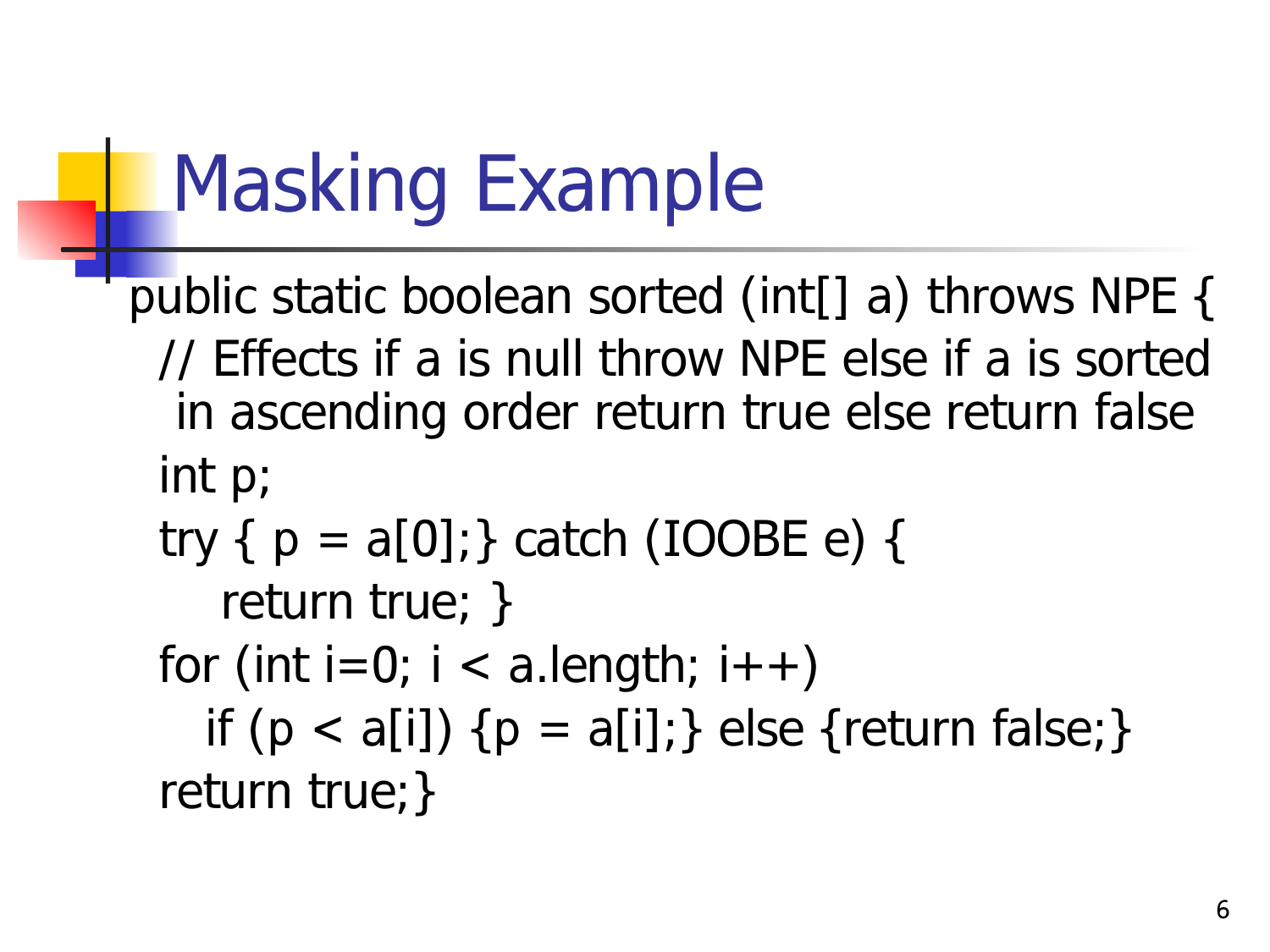

# Masking Example
public static boolean sorted (int[] a) throws NPE {
  // Effects if a is null throw NPE else if a is sorted in ascending order return true else return false
  int p;
  try { p = a[0];} catch (IOOBE e) {
      return true; }
  for (int i=0; i < a.length; i++)
     if (p < a[i]) {p = a[i];} else {return false;}
  return true;}

6